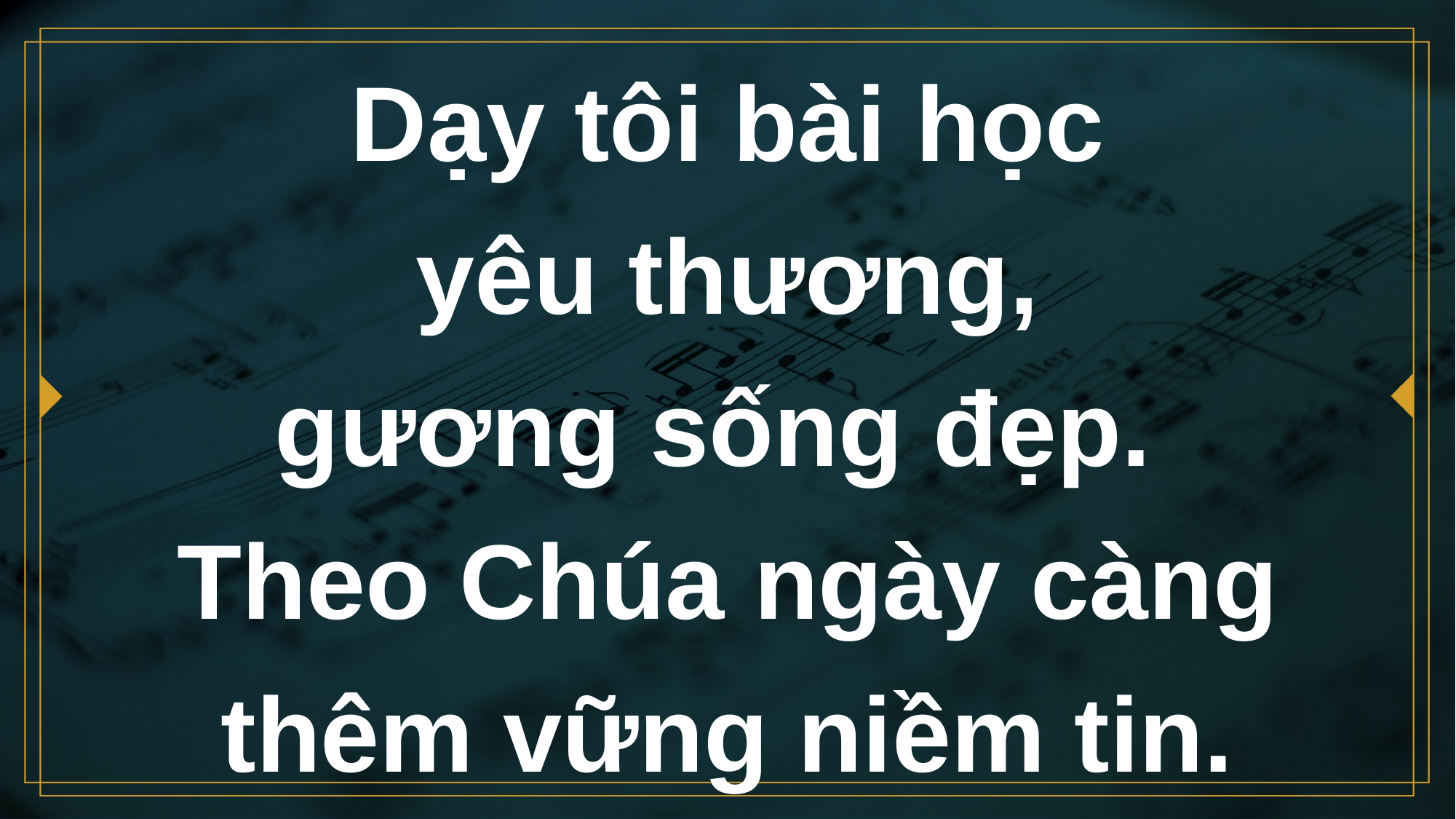

# Dạy tôi bài học yêu thương, gương sống đẹp. Theo Chúa ngày càng thêm vững niềm tin.